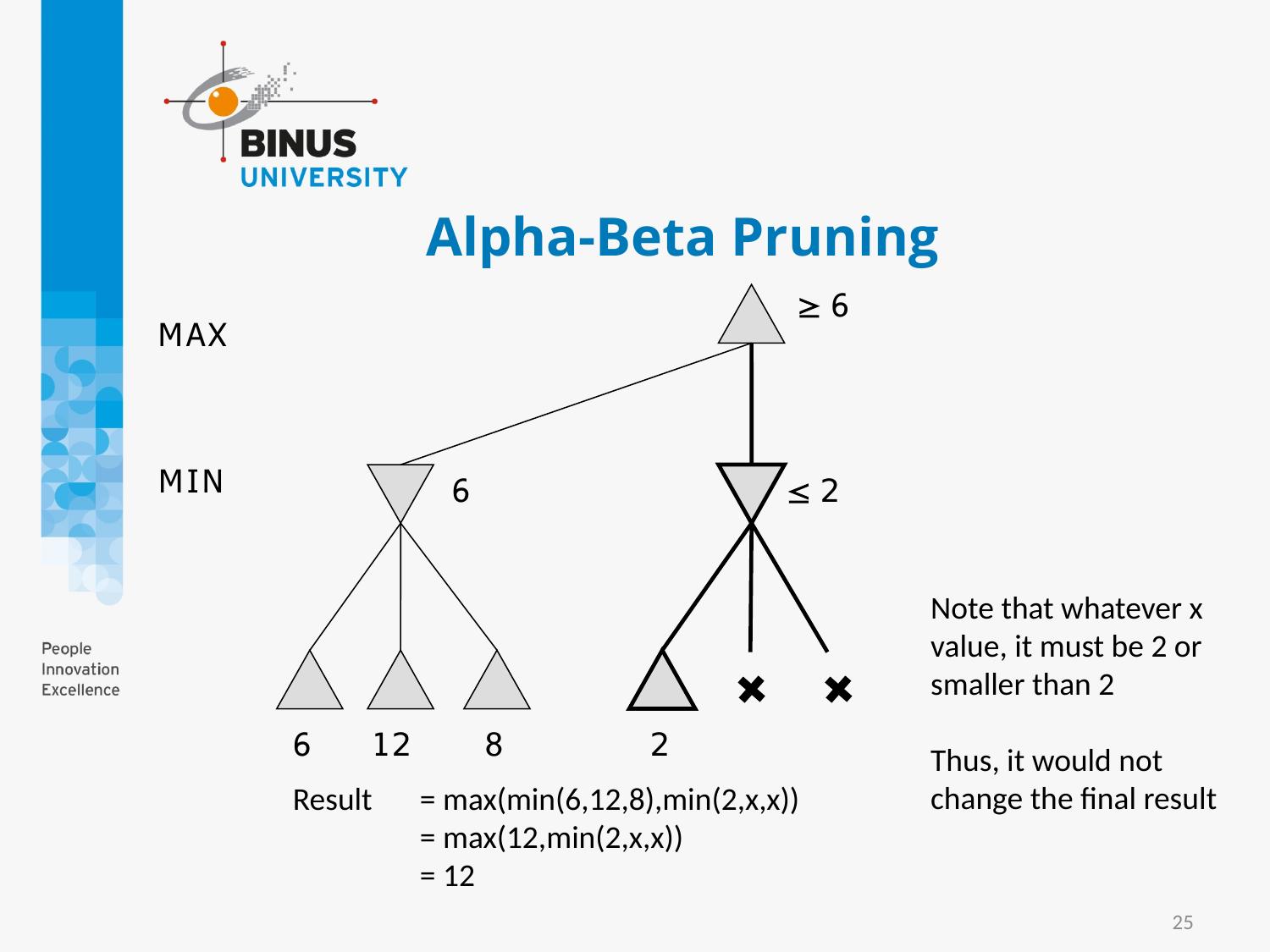

# Alpha-Beta Pruning
≥ 6

MAX
MIN

6

≤ 2

6
12
8
2
Note that whatever x value, it must be 2 or smaller than 2

Thus, it would not change the final result
Result 	= max(min(6,12,8),min(2,x,x))
	= max(12,min(2,x,x))
	= 12
25